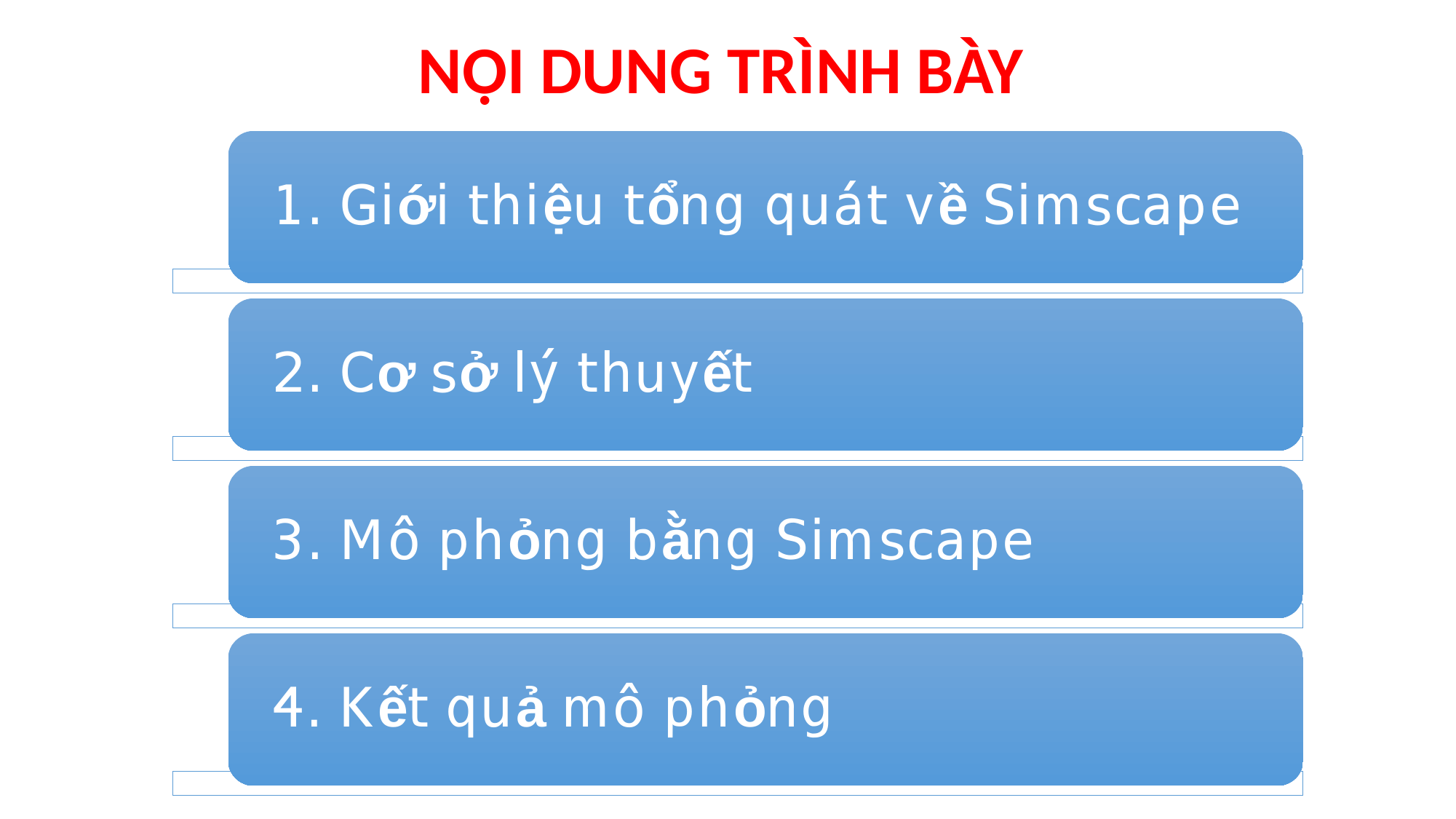

NỘI DUNG TRÌNH BÀY
1. Giới thiệu tổng quát về Simscape
2. Cơ sở lý thuyết
3. Mô phỏng bằng Simscape
4. Kết quả mô phỏng